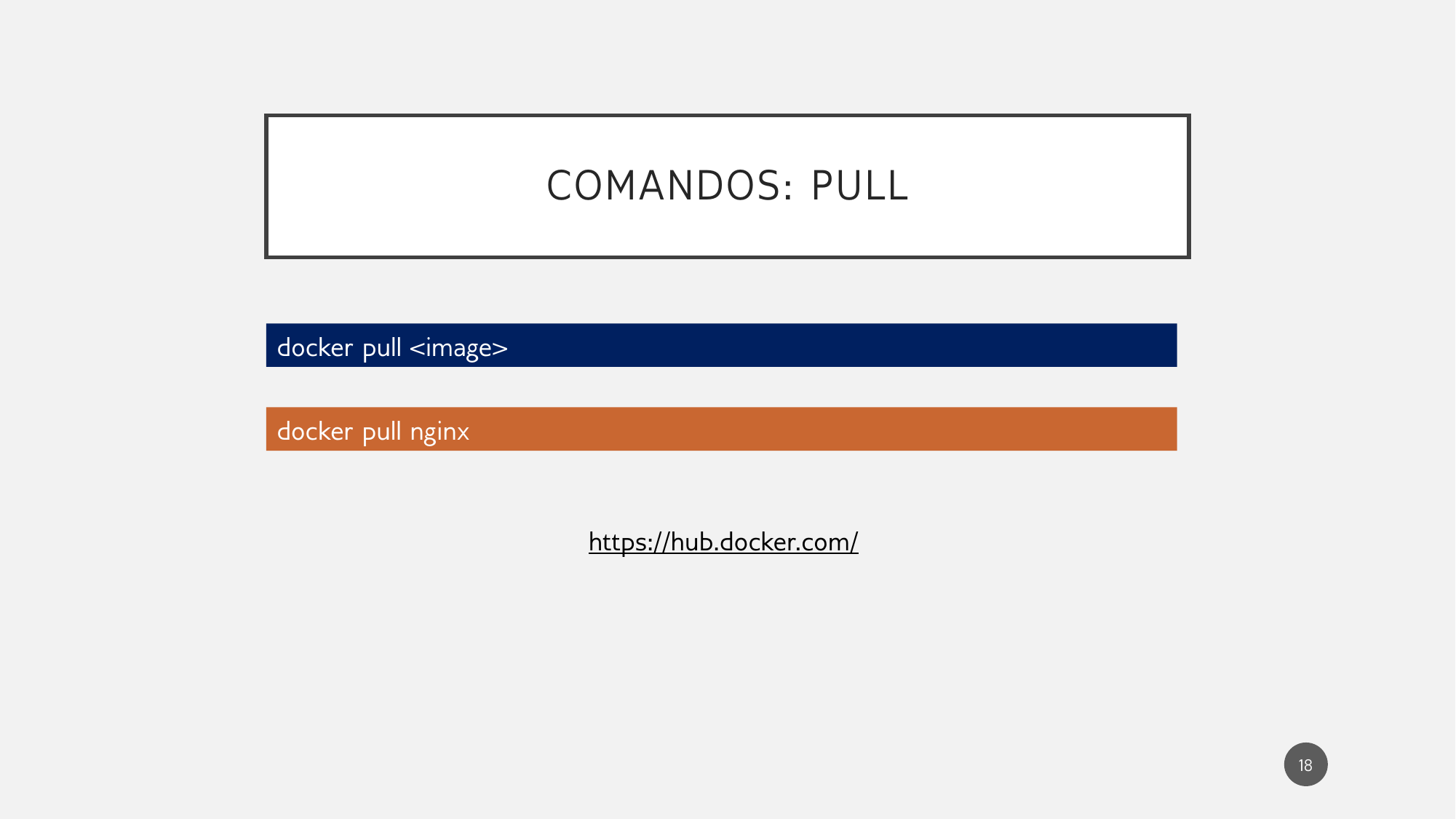

# Comandos: PULL
docker pull <image>
docker pull nginx
https://hub.docker.com/
18